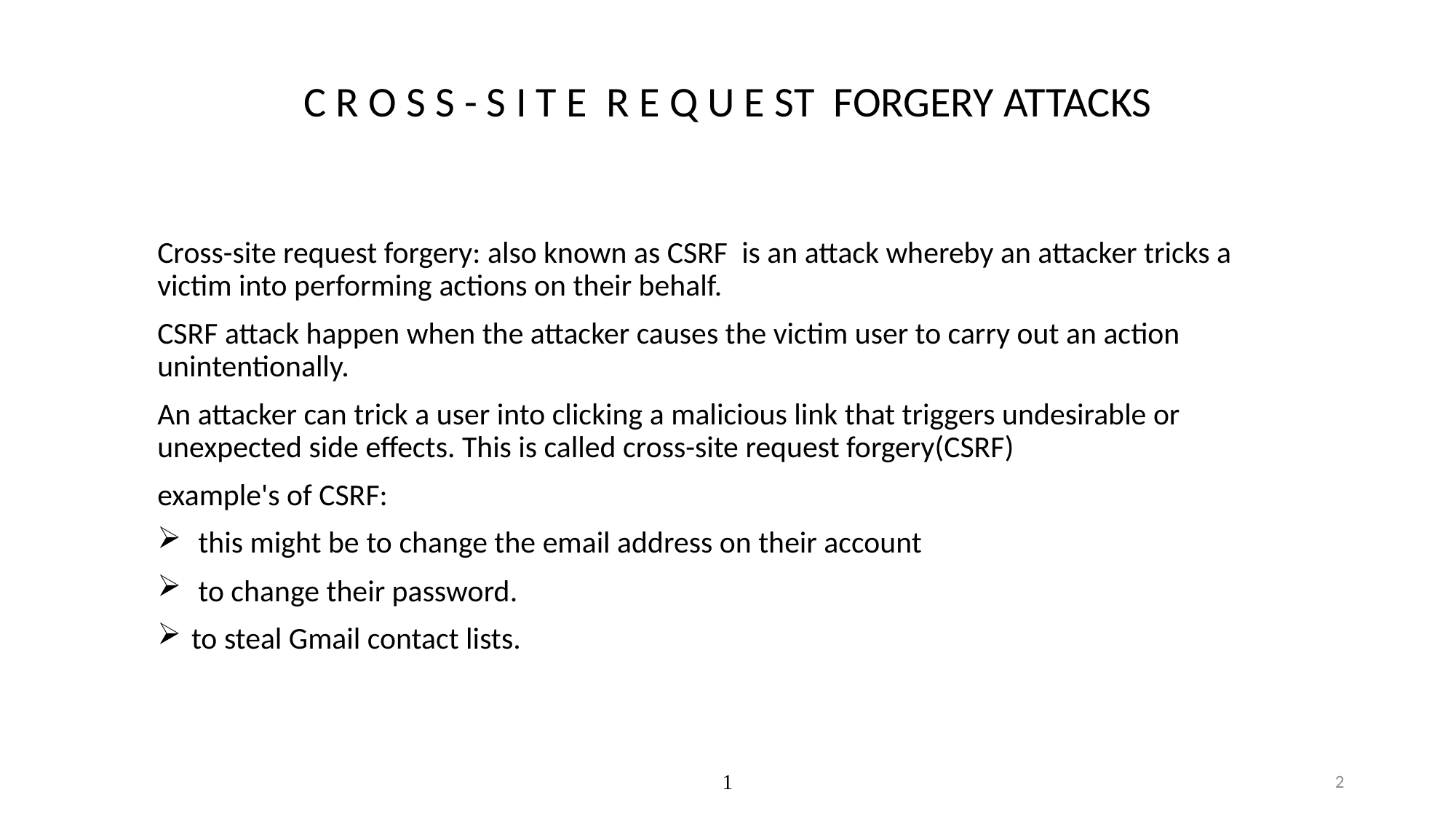

# C R O S S - S I T E  R E Q U E ST  FORGERY ATTACKS

Cross-site request forgery: also known as CSRF  is an attack whereby an attacker tricks a victim into performing actions on their behalf.
CSRF attack happen when the attacker causes the victim user to carry out an action unintentionally.
An attacker can trick a user into clicking a malicious link that triggers undesirable or unexpected side effects. This is called cross-site request forgery(CSRF)
example's of CSRF:
 this might be to change the email address on their account
 to change their password.
to steal Gmail contact lists.

1
2